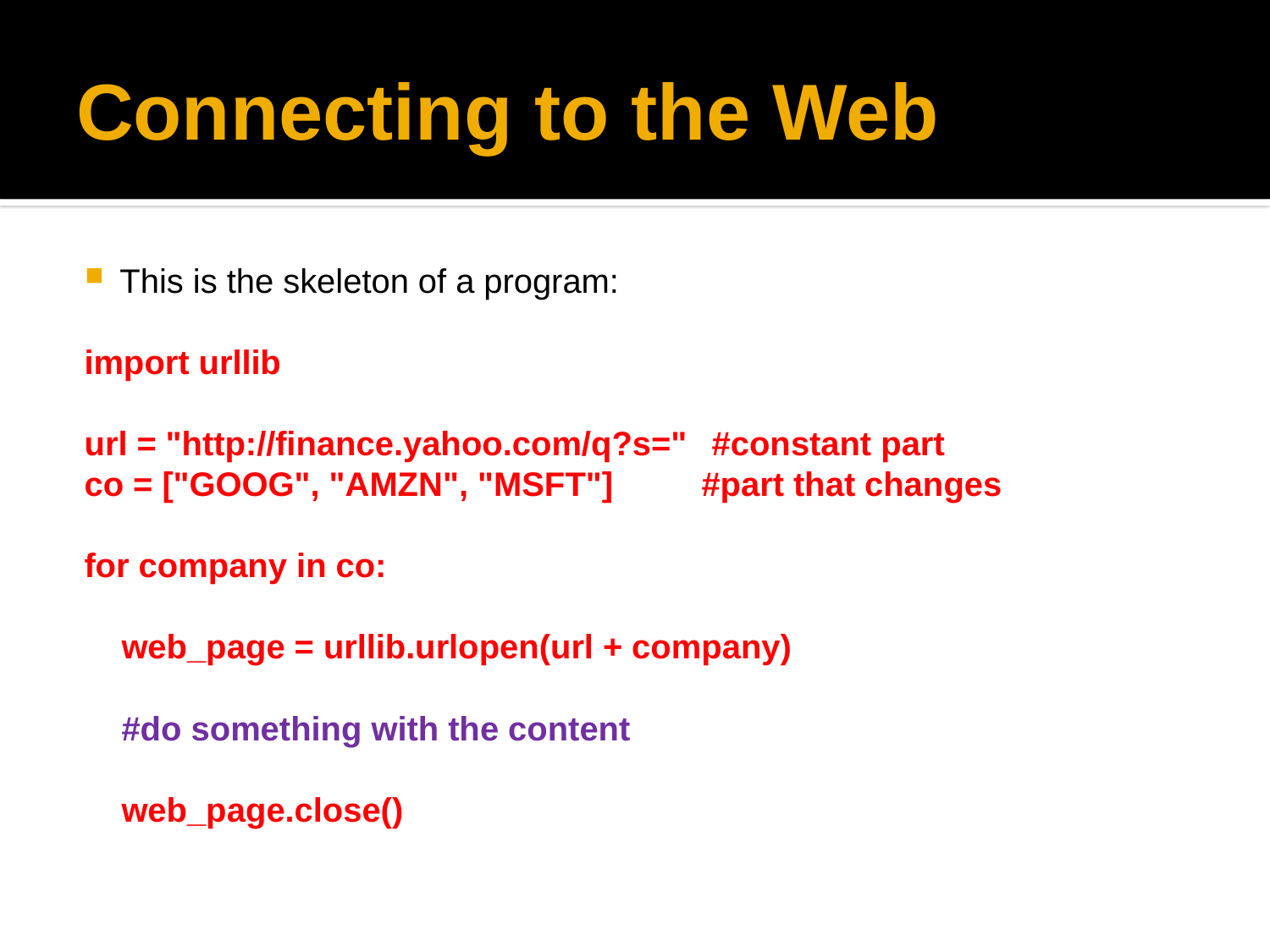

# Connecting to the Web
This is the skeleton of a program:

import urllib

url = "http://finance.yahoo.com/q?s="	#constant part
co = ["GOOG", "AMZN", "MSFT"]	      #part that changes

for company in co:

    web_page = urllib.urlopen(url + company)

    #do something with the content

    web_page.close()